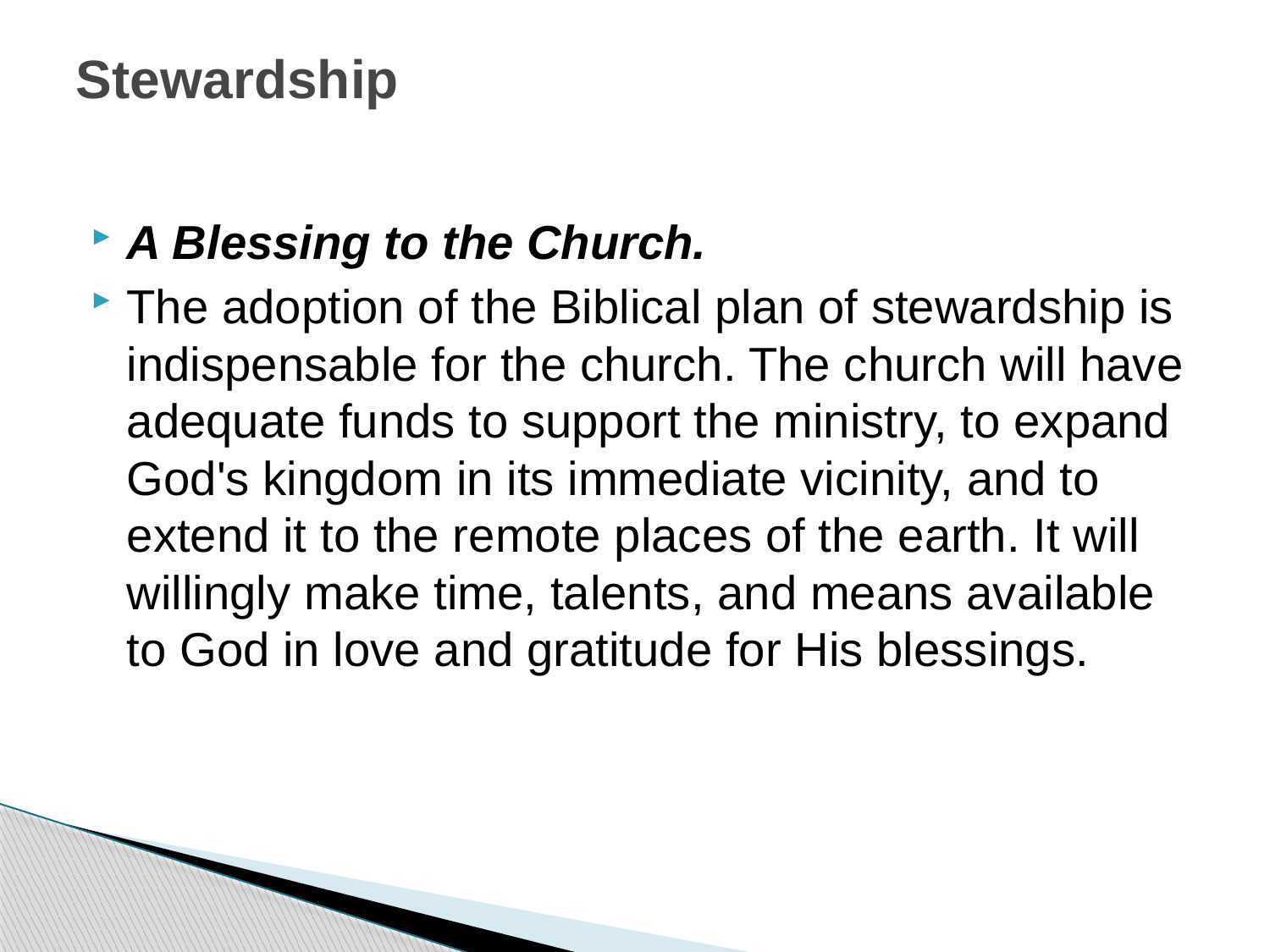

# Stewardship
A Blessing to the Church.
The adoption of the Biblical plan of stewardship is indispensable for the church. The church will have adequate funds to support the ministry, to expand God's kingdom in its immediate vicinity, and to extend it to the remote places of the earth. It will willingly make time, talents, and means available to God in love and gratitude for His blessings.